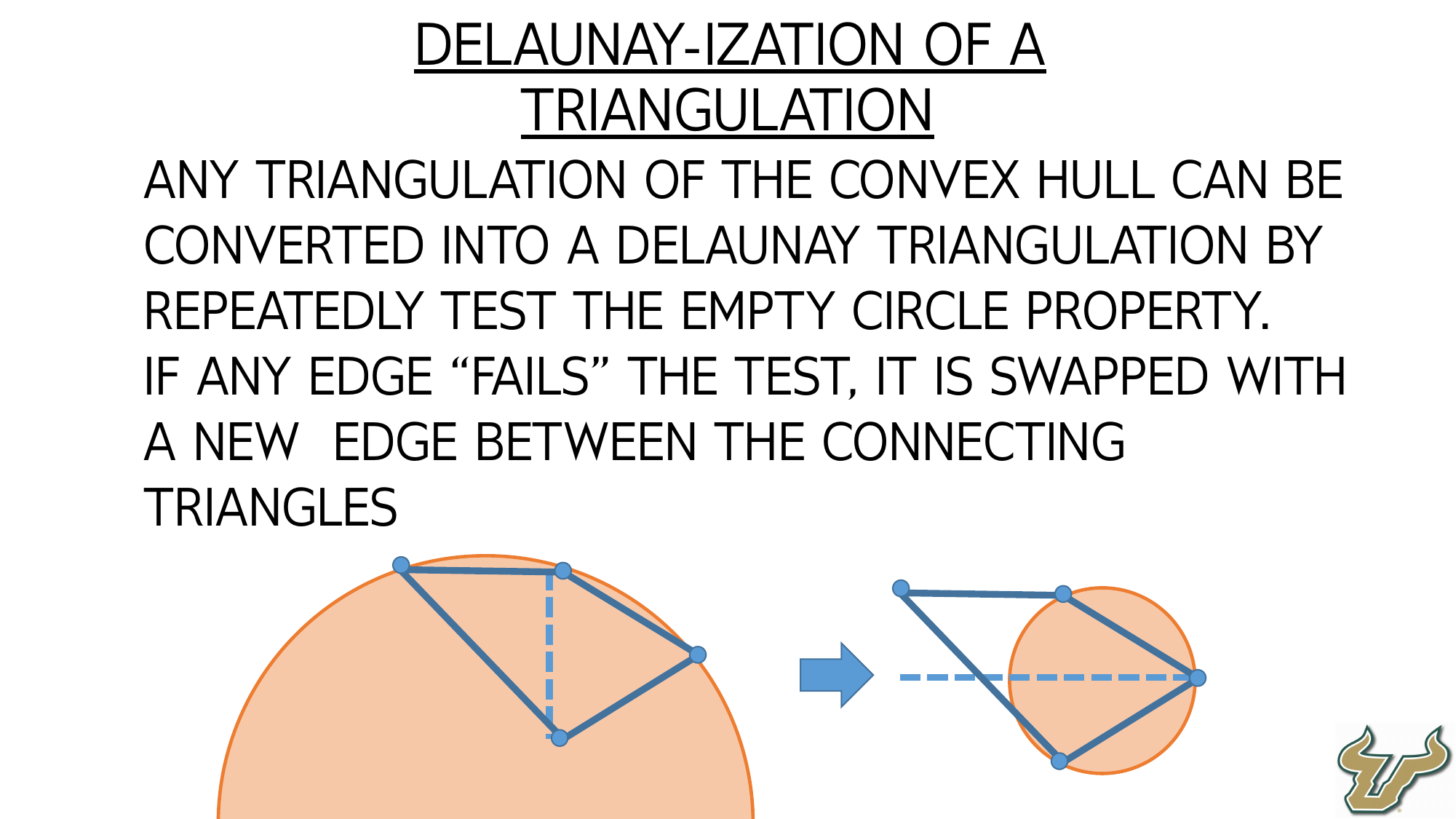

Delaunay-ization of a triangulation
Any triangulation of the convex hull can be converted into a Delaunay triangulation by repeatedly test the empty circle property.
If any edge “fails” the test, it is swapped with a new  edge between the connecting triangles